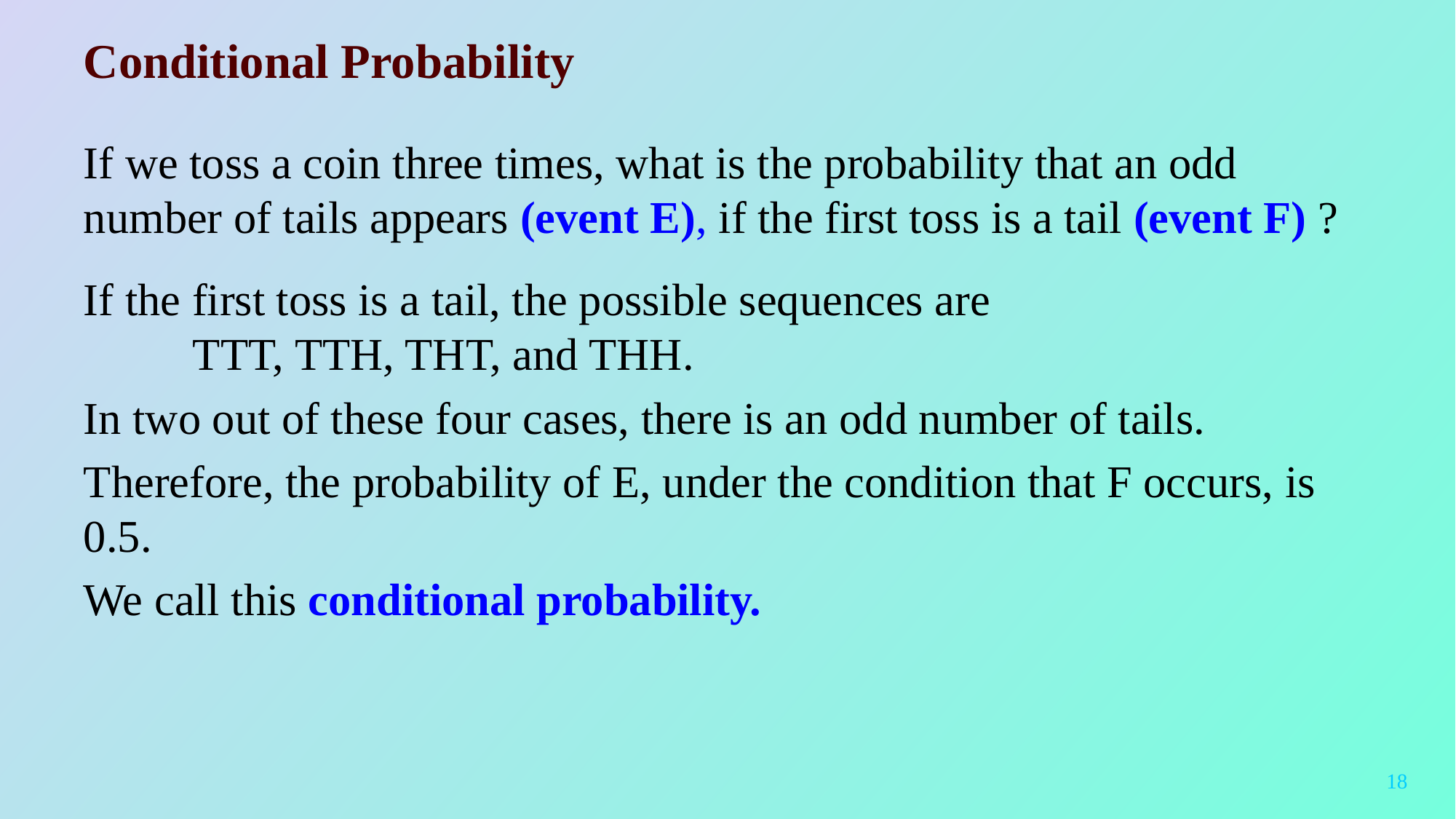

18
# Conditional Probability
If we toss a coin three times, what is the probability that an odd number of tails appears (event E), if the first toss is a tail (event F) ?

If the first toss is a tail, the possible sequences are
  	TTT, TTH, THT, and THH.
In two out of these four cases, there is an odd number of tails.
Therefore, the probability of E, under the condition that F occurs, is 0.5.
We call this conditional probability.